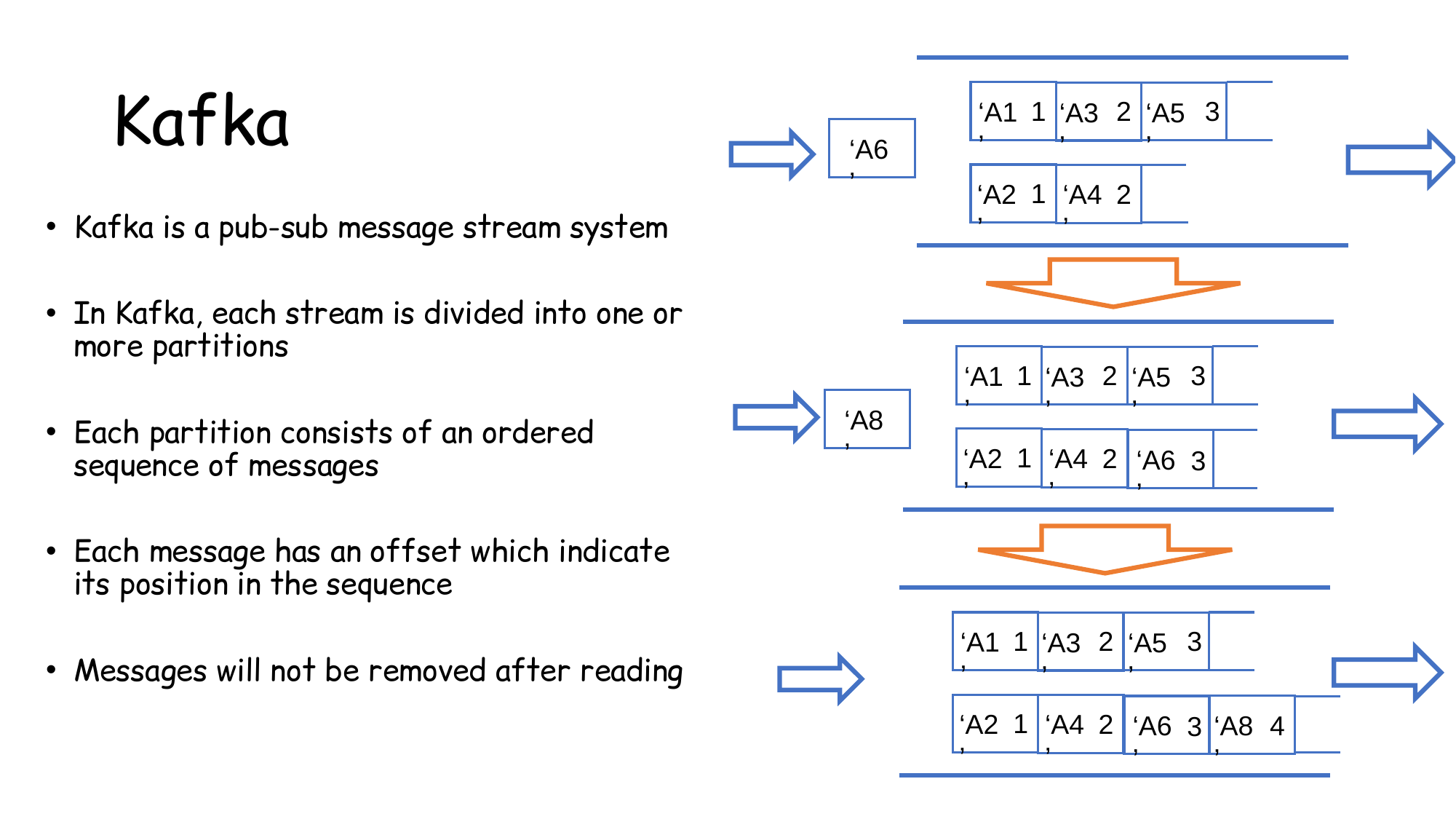

# Kafka

1
3
2
‘A1’
‘A3’
‘A5’

‘A6’

1
‘A2’
‘A4’
2
Kafka is a pub-sub message stream system

In Kafka, each stream is divided into one or more partitions

Each partition consists of an ordered sequence of messages

Each message has an offset which indicate its position in the sequence

Messages will not be removed after reading

1
3
2
‘A1’
‘A3’
‘A5’

‘A8’

1
‘A2’
‘A4’
2
‘A6’
3

1
3
2
‘A1’
‘A3’
‘A5’

1
‘A2’
‘A4’
2
‘A8’
4
‘A6’
3